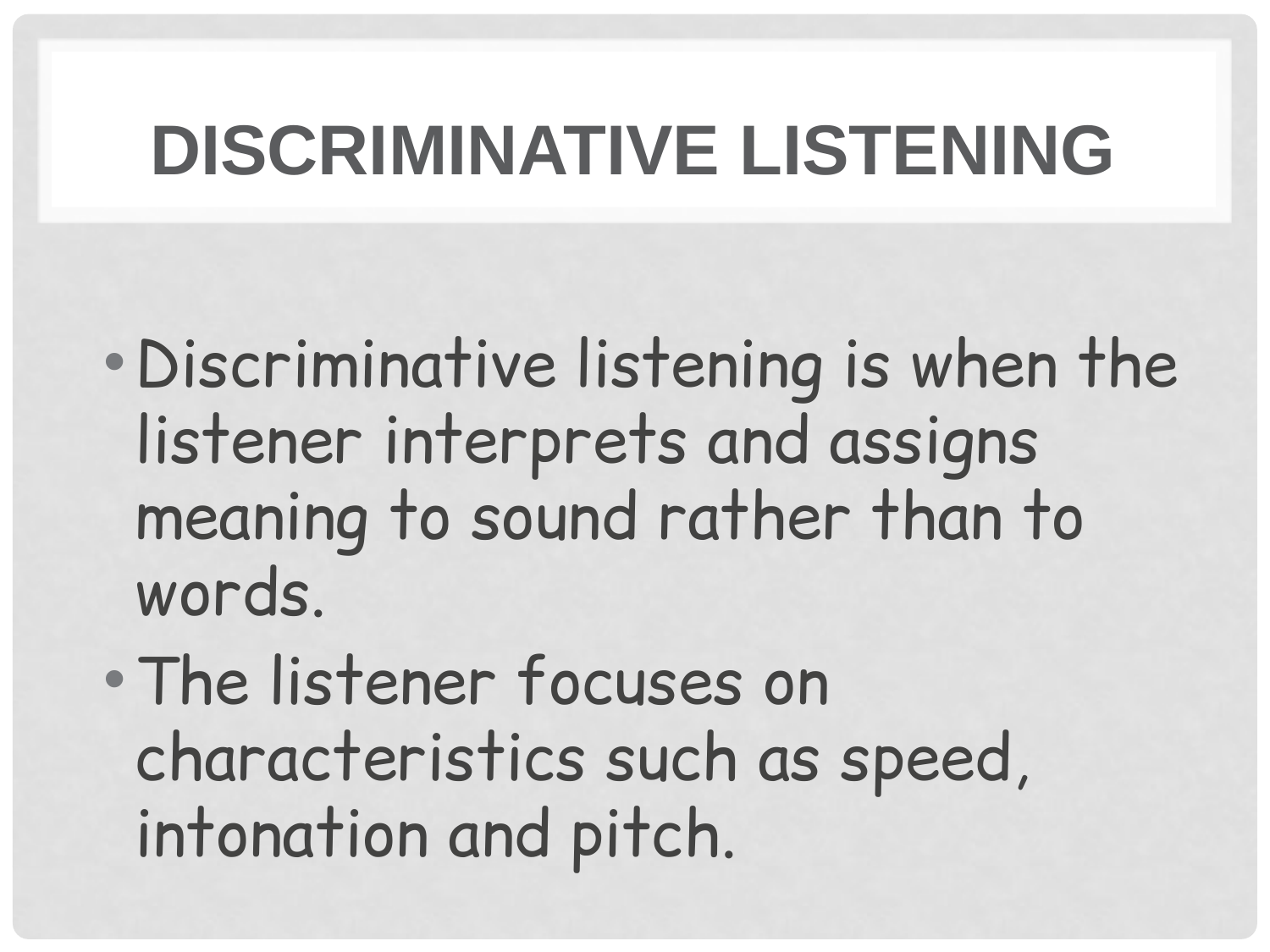

# Discriminative listening
Discriminative listening is when the listener interprets and assigns meaning to sound rather than to words.
The listener focuses on characteristics such as speed, intonation and pitch.